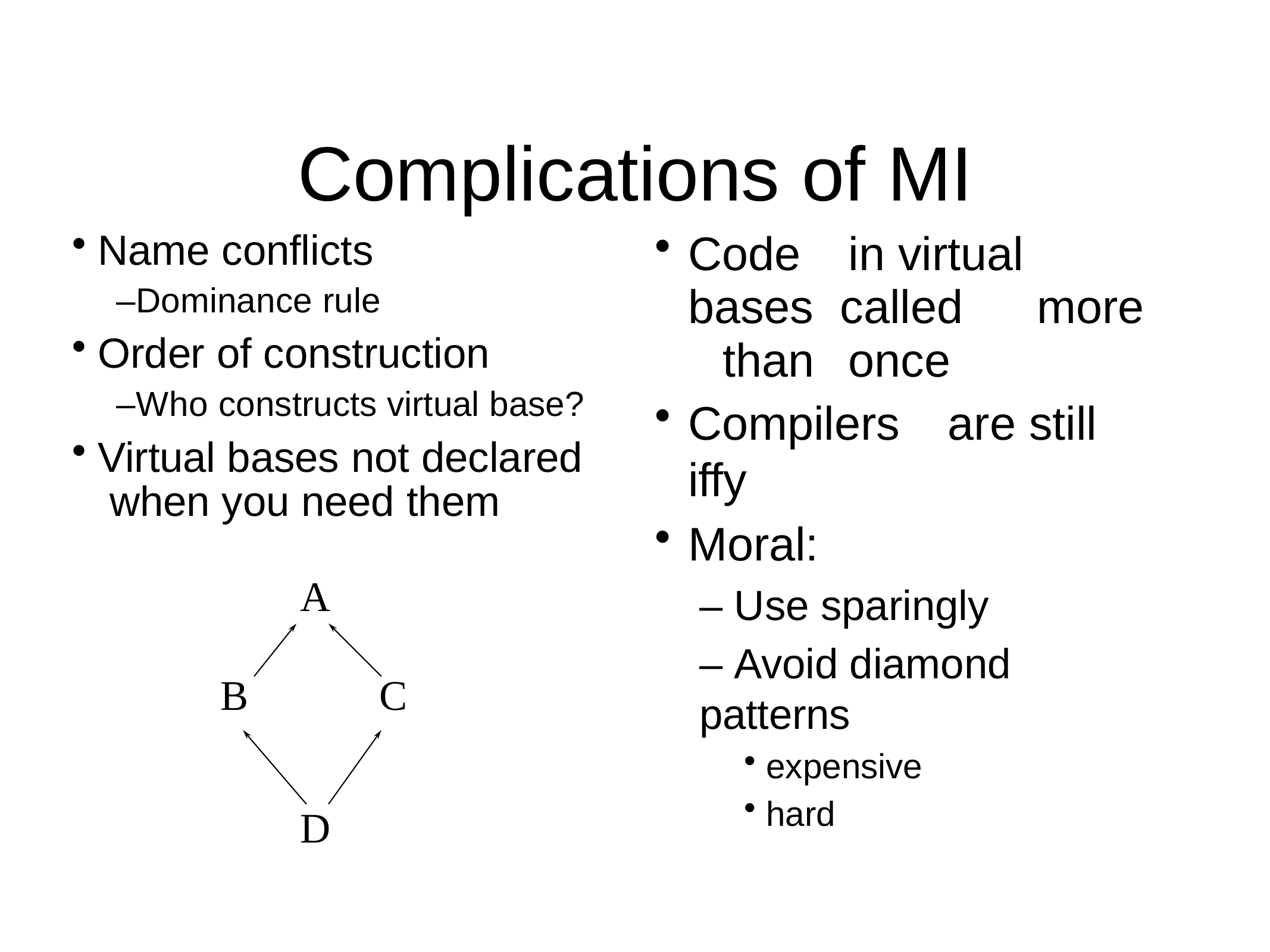

# Complications of MI
Name conflicts
–Dominance rule
Order of construction
–Who constructs virtual base?
Virtual bases not declared  when you need them

A
Code	in	virtual	bases  called		more	than	once
Compilers	are	still	iffy
Moral:
– Use sparingly
– Avoid diamond patterns
expensive
hard

B
C

D